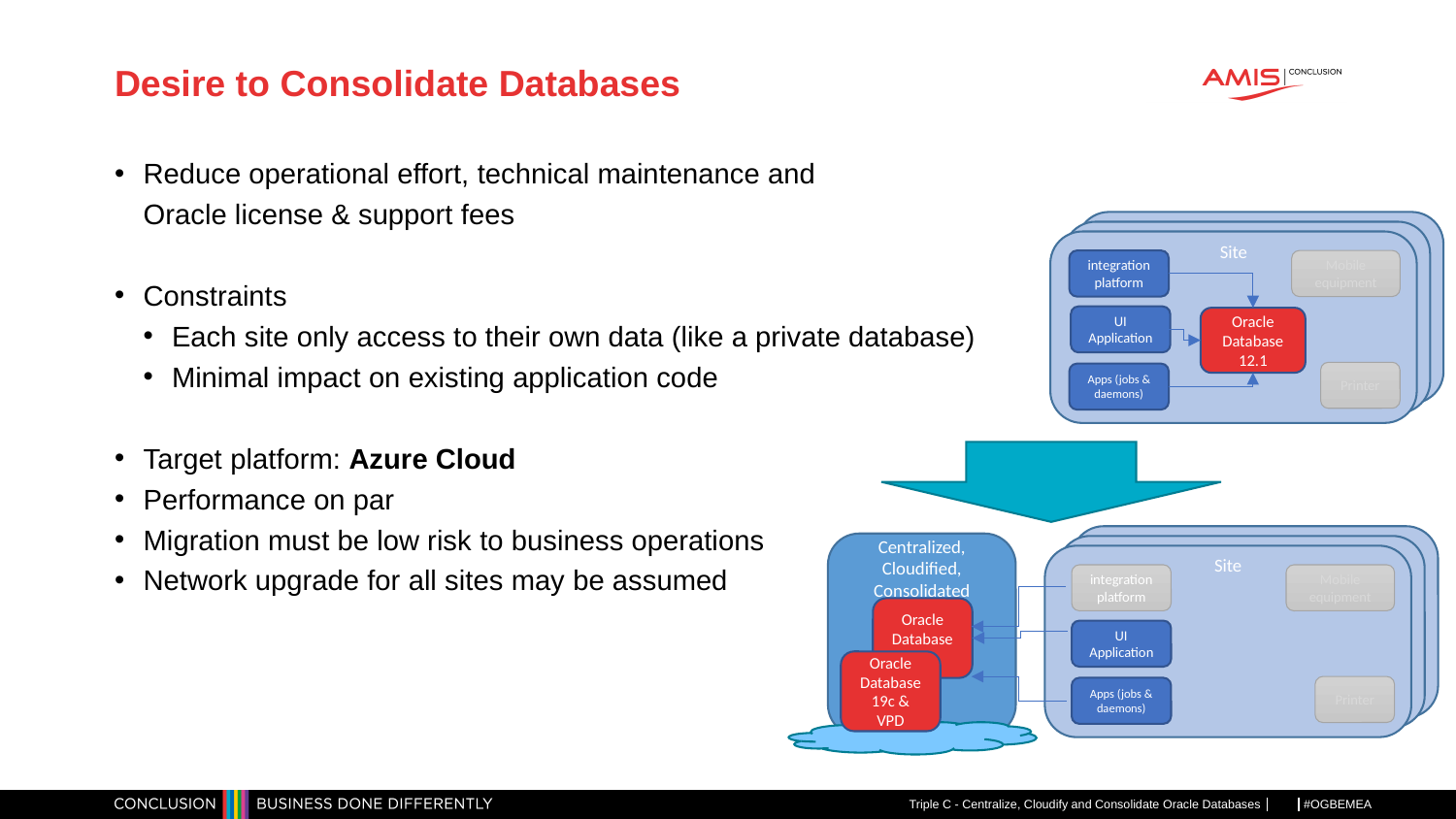

# Desire to Consolidate Databases
Reduce operational effort, technical maintenance and
Oracle license & support fees

Constraints
Each site only access to their own data (like a private database)
Minimal impact on existing application code

Target platform: Azure Cloud
Performance on par
Migration must be low risk to business operations
Network upgrade for all sites may be assumed
site

site

Site

Mobile equipment
integration platform
UI Application
Oracle Database 12.1
Printer
Apps (jobs & daemons)

site

Centralized, Cloudified,
Consolidated

site

Site

Mobile equipment
integration platform
Oracle Database 19c
UI Application
Oracle Database 19c & VPD
Printer
Apps (jobs & daemons)

Triple C - Centralize, Cloudify and Consolidate Oracle Databases